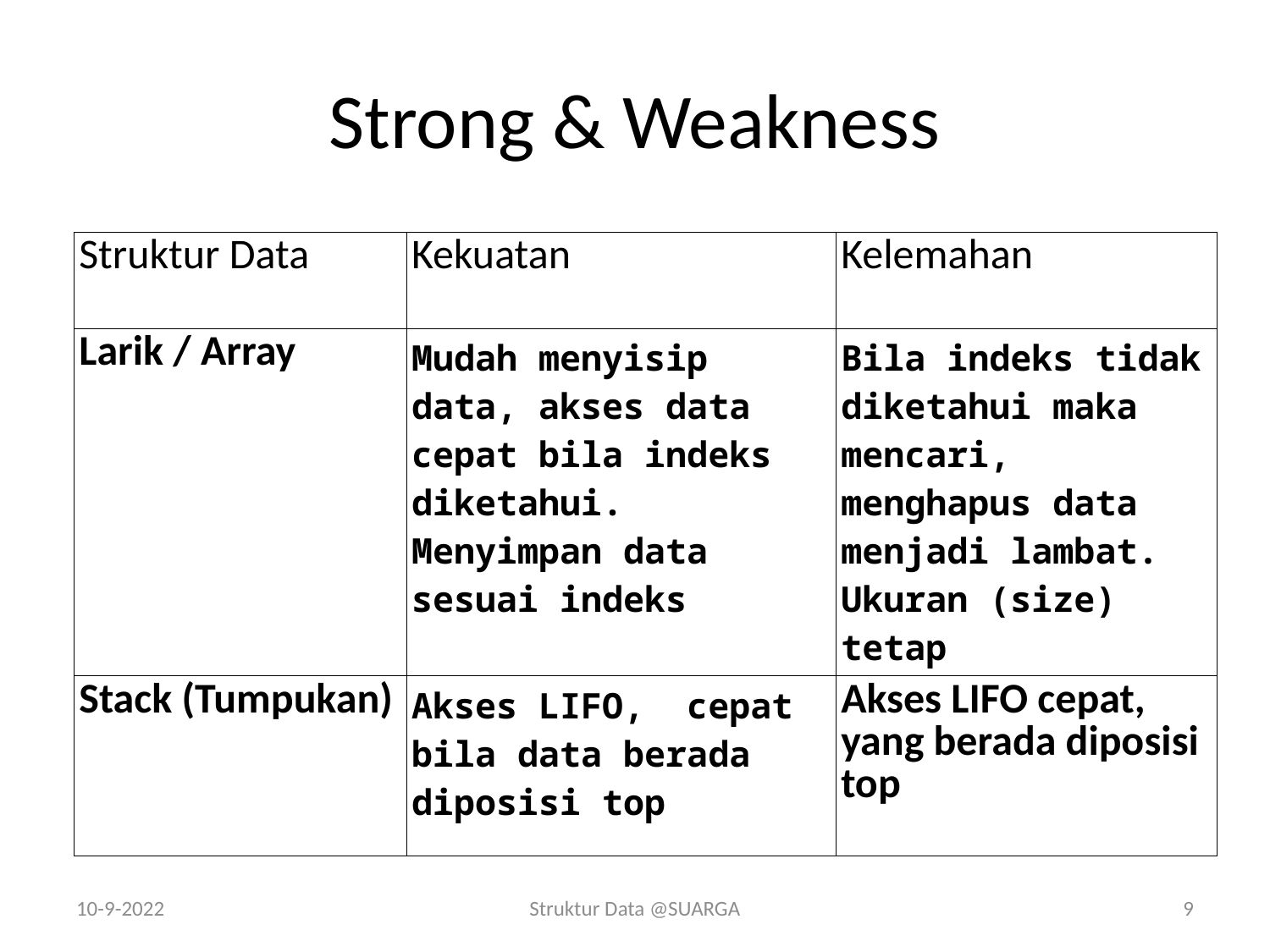

# Strong & Weakness
| Struktur Data | Kekuatan | Kelemahan |
| --- | --- | --- |
| Larik / Array | Mudah menyisip data, akses data cepat bila indeks diketahui. Menyimpan data sesuai indeks | Bila indeks tidak diketahui maka mencari, menghapus data menjadi lambat. Ukuran (size) tetap |
| Stack (Tumpukan) | Akses LIFO, cepat bila data berada diposisi top | Akses LIFO cepat, yang berada diposisi top |
10-9-2022
Struktur Data @SUARGA
9